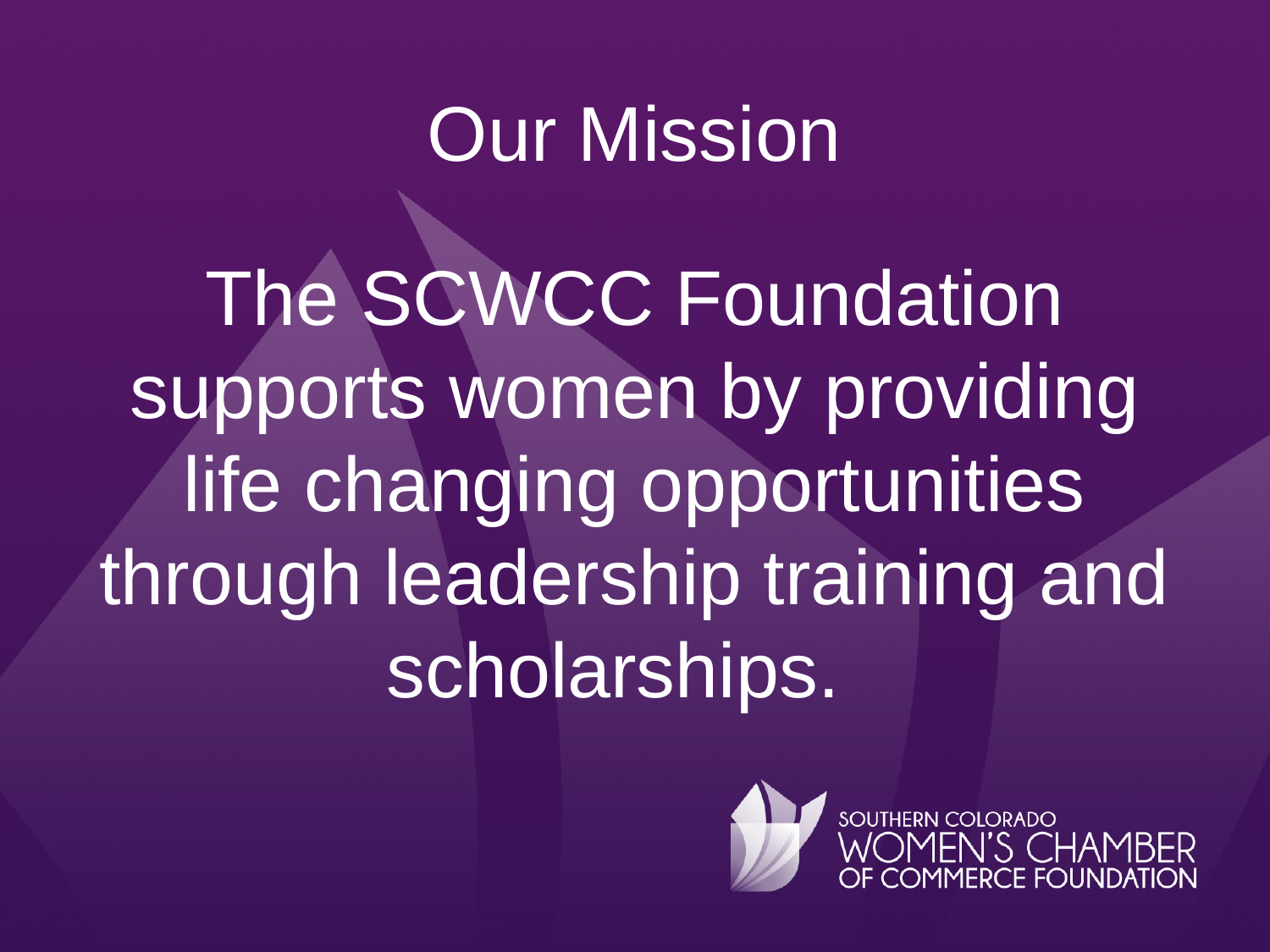

# Our Mission
The SCWCC Foundation supports women by providing life changing opportunities through leadership training and scholarships.